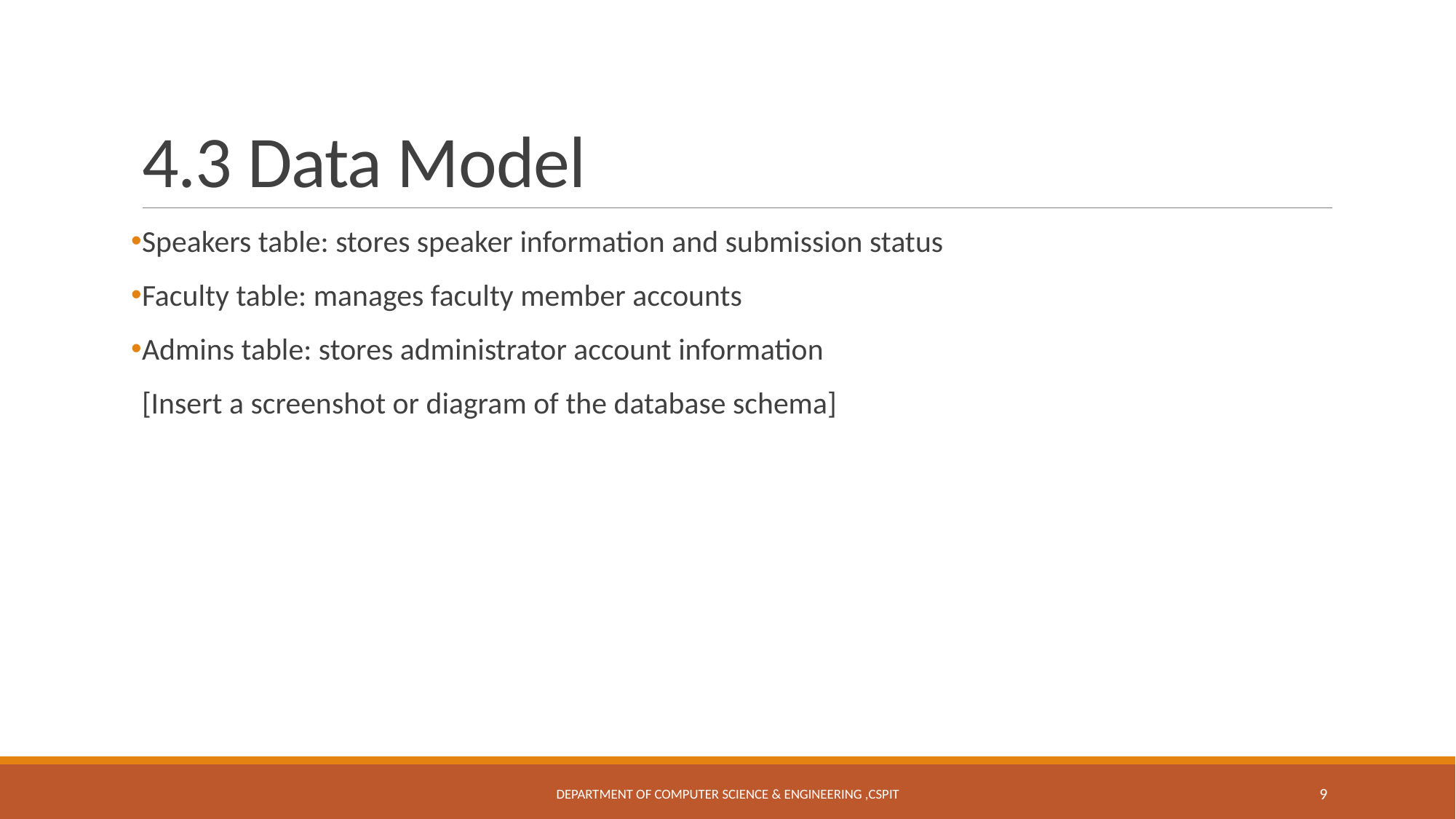

# 4.3 Data Model
Speakers table: stores speaker information and submission status
Faculty table: manages faculty member accounts
Admins table: stores administrator account information
[Insert a screenshot or diagram of the database schema]
Department of Computer Science & Engineering ,CSPIT
9